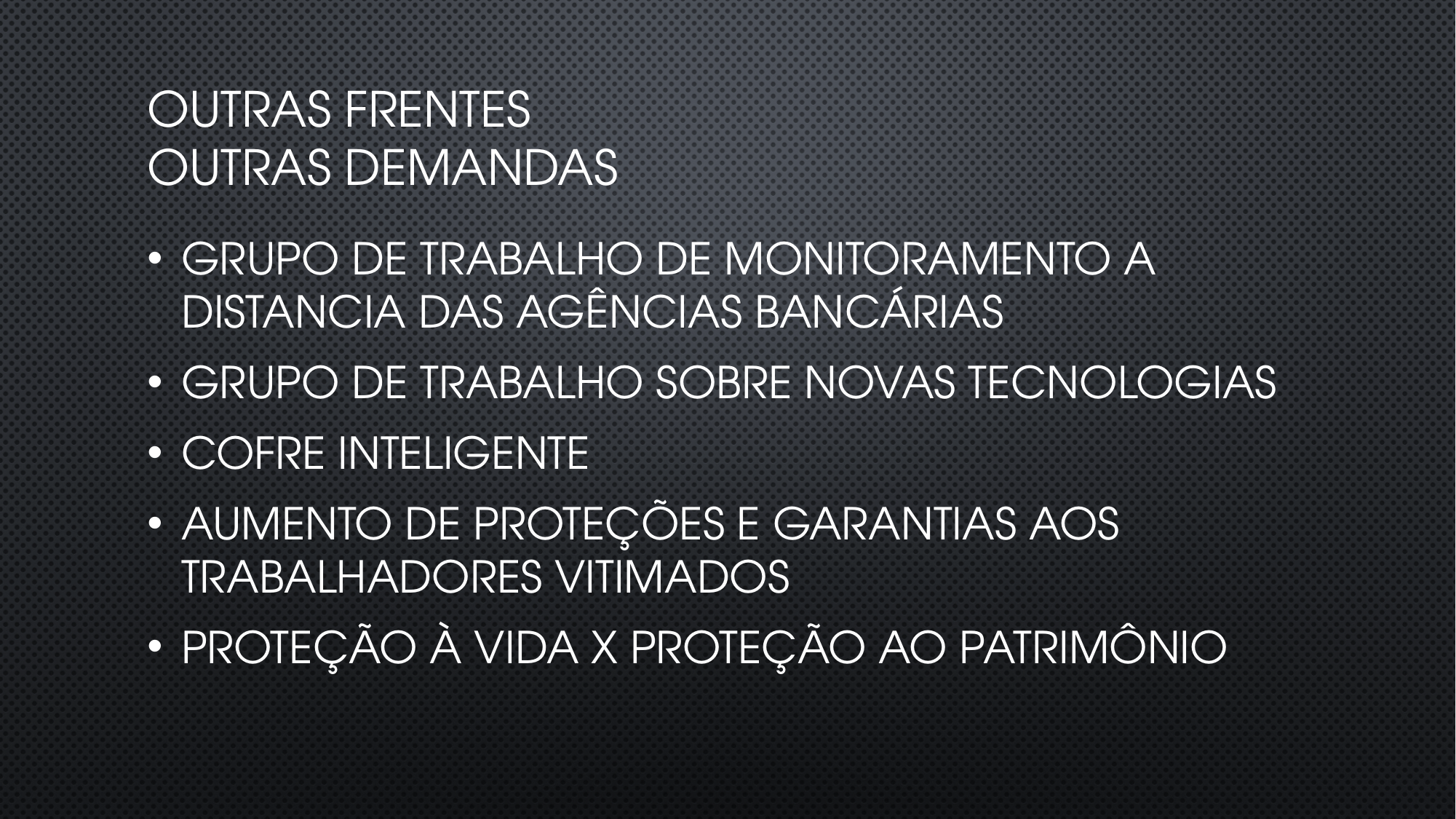

# Outras frentes Outras demandas
Grupo de trabalho de monitoramento a distancia das agências bancárias
Grupo de trabalho sobre novas tecnologias
Cofre inteligente
Aumento de proteções e garantias aos trabalhadores vitimados
Proteção à vida x proteção ao patrimônio